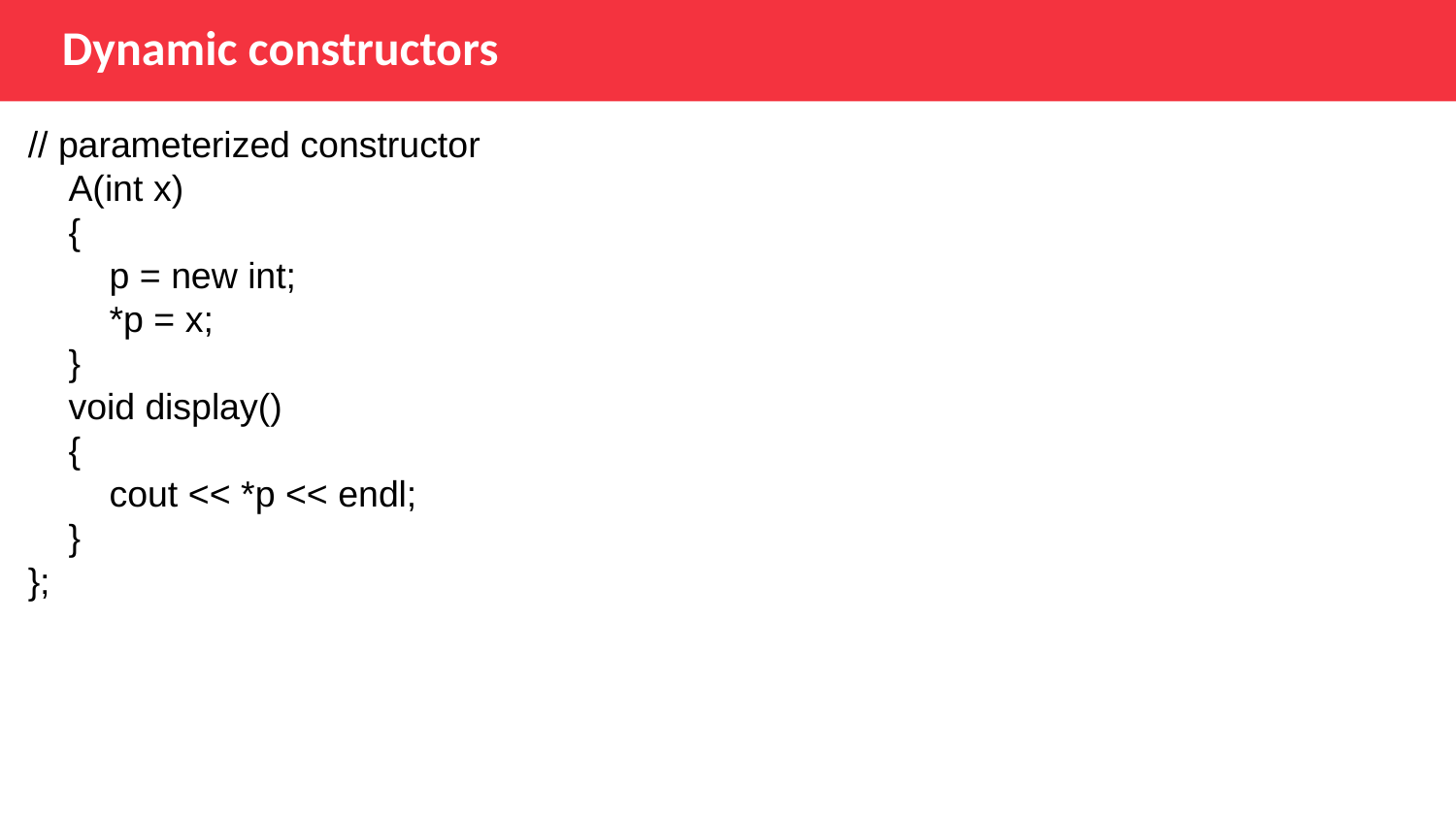

Dynamic constructors
// parameterized constructor
    A(int x)
    {
        p = new int;
        *p = x;
    }
    void display()
    {
        cout << *p << endl;
    }
};